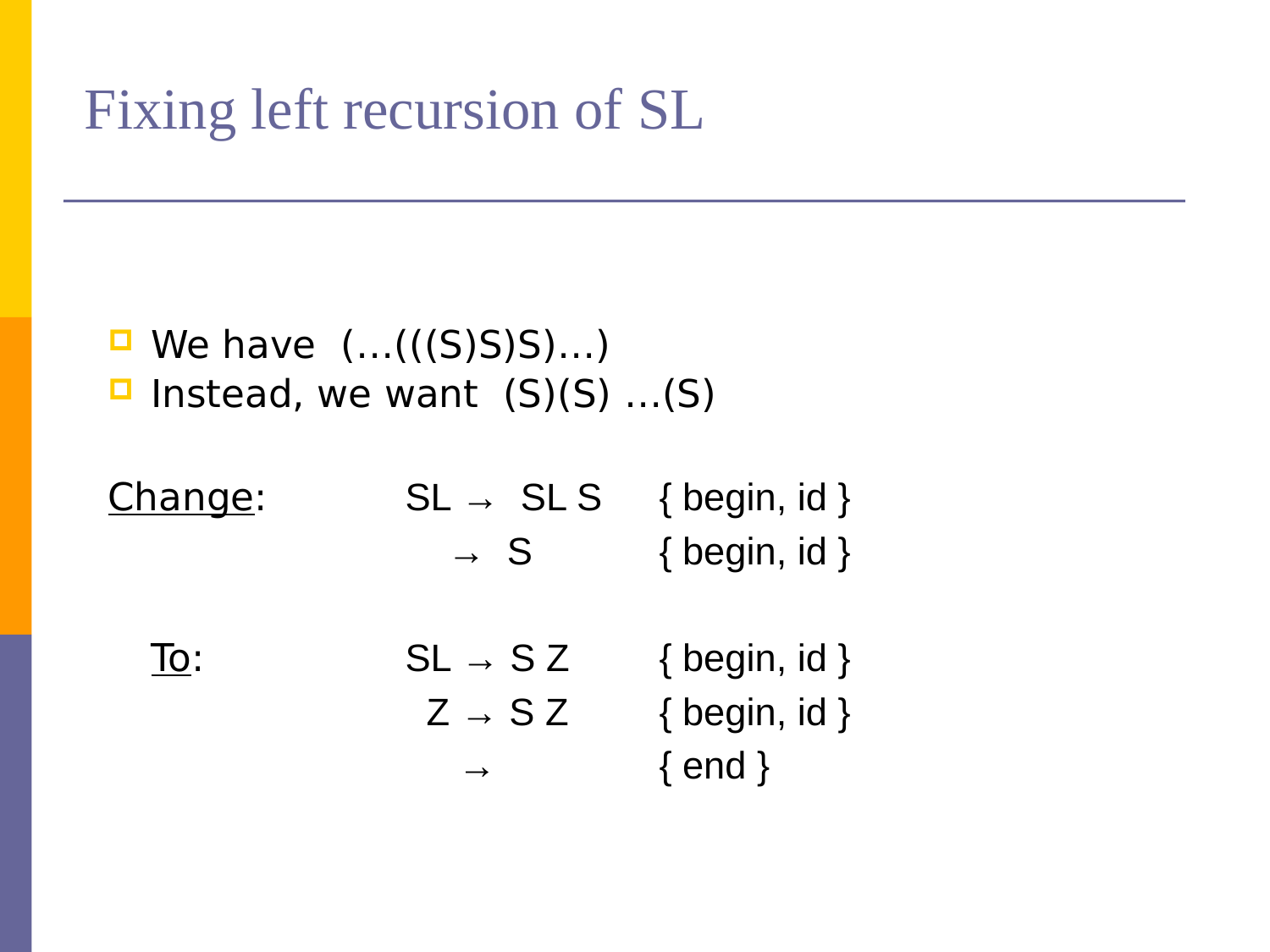

# Fixing left recursion of SL
We have  (…(((S)S)S)…)
Instead, we want  (S)(S) …(S)

Change: 	SL →  SL S	{ begin, id }
	  		    →  S	{ begin, id }

	To: 		SL → S Z	{ begin, id }
	  		  Z → S Z	{ begin, id }
			     →  		{ end }